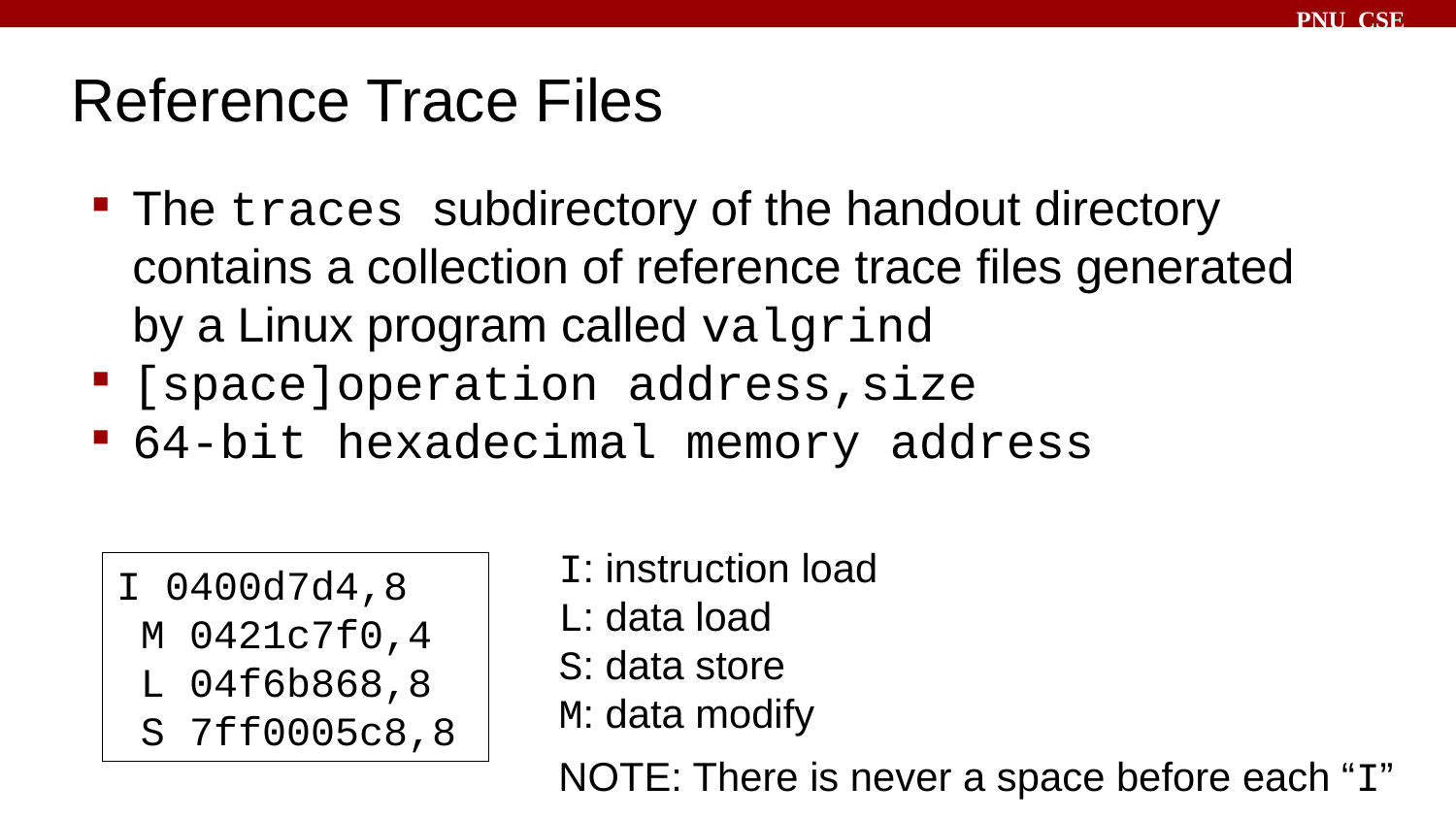

# Reference Trace Files
The traces subdirectory of the handout directory contains a collection of reference trace files generated by a Linux program called valgrind
[space]operation address,size
64-bit hexadecimal memory address

I: instruction load
L: data load
S: data store
M: data modify
I 0400d7d4,8
 M 0421c7f0,4
 L 04f6b868,8
 S 7ff0005c8,8
NOTE: There is never a space before each “I”